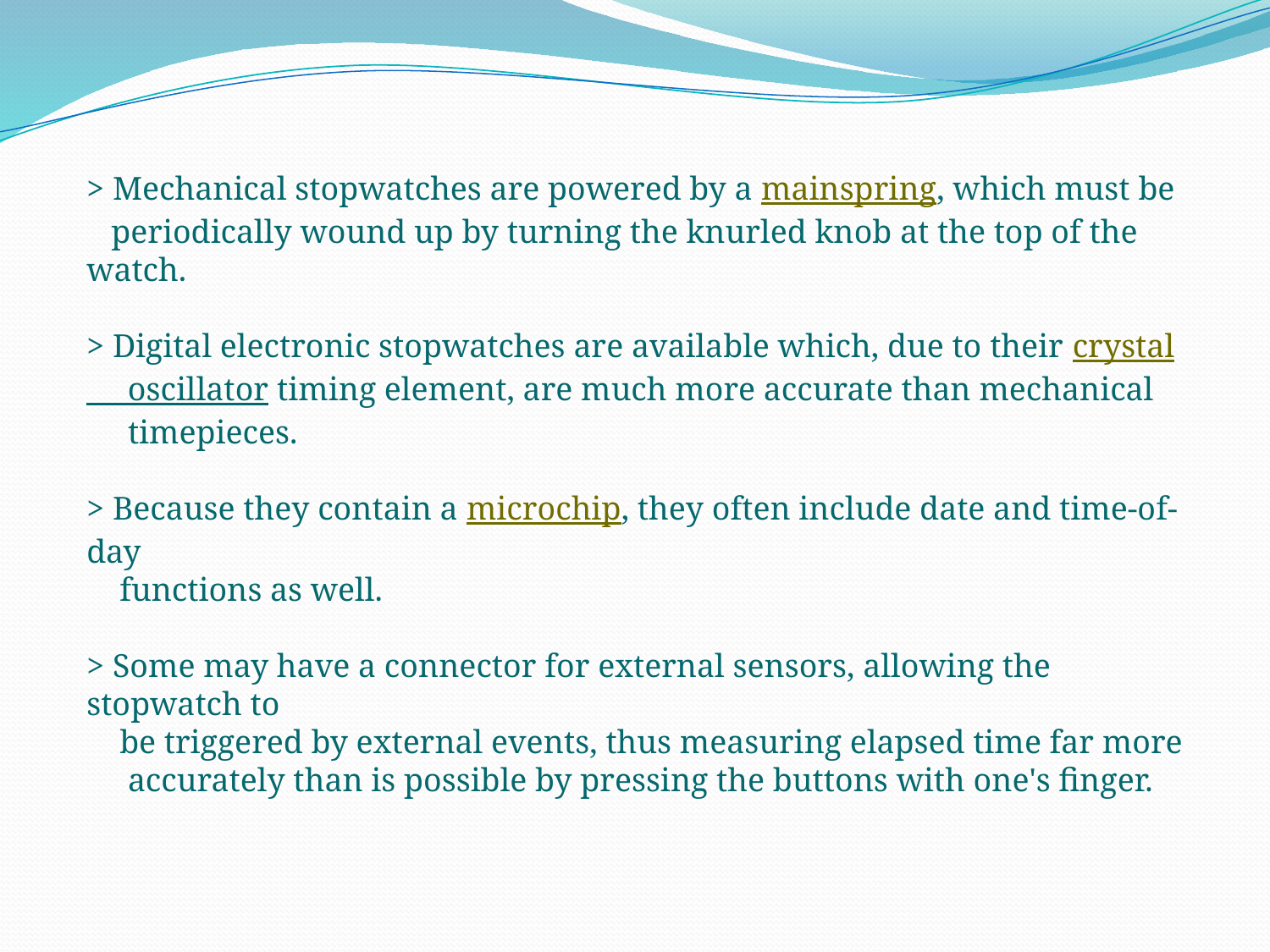

> Mechanical stopwatches are powered by a mainspring, which must be
   periodically wound up by turning the knurled knob at the top of the watch.

> Digital electronic stopwatches are available which, due to their crystal
     oscillator timing element, are much more accurate than mechanical
     timepieces.

> Because they contain a microchip, they often include date and time-of-day
    functions as well.

> Some may have a connector for external sensors, allowing the stopwatch to
    be triggered by external events, thus measuring elapsed time far more
     accurately than is possible by pressing the buttons with one's finger.